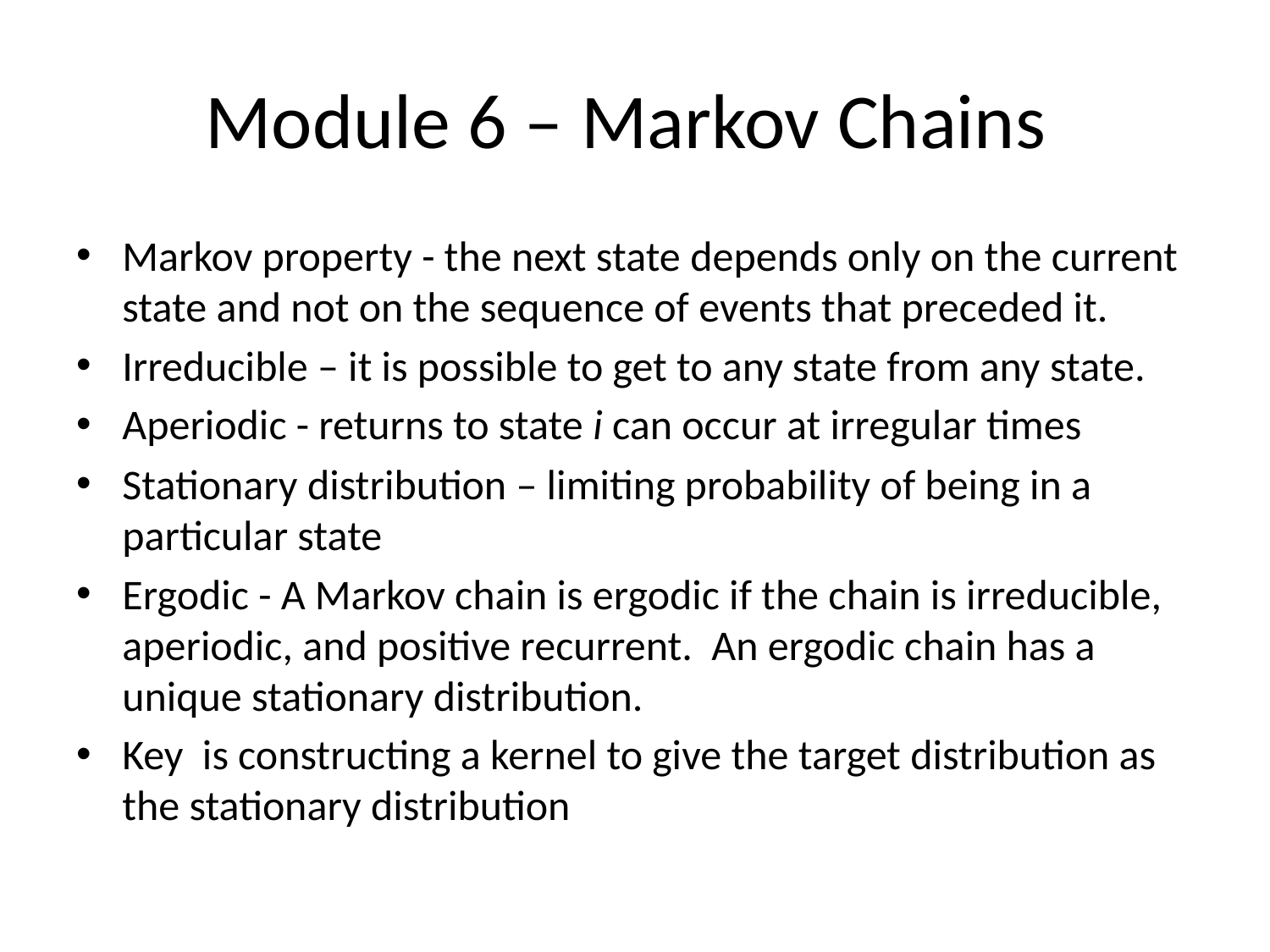

# Module 6 – Markov Chains
Markov property - the next state depends only on the current state and not on the sequence of events that preceded it.
Irreducible – it is possible to get to any state from any state.
Aperiodic - returns to state i can occur at irregular times
Stationary distribution – limiting probability of being in a particular state
Ergodic - A Markov chain is ergodic if the chain is irreducible, aperiodic, and positive recurrent.  An ergodic chain has a unique stationary distribution.
Key  is constructing a kernel to give the target distribution as the stationary distribution